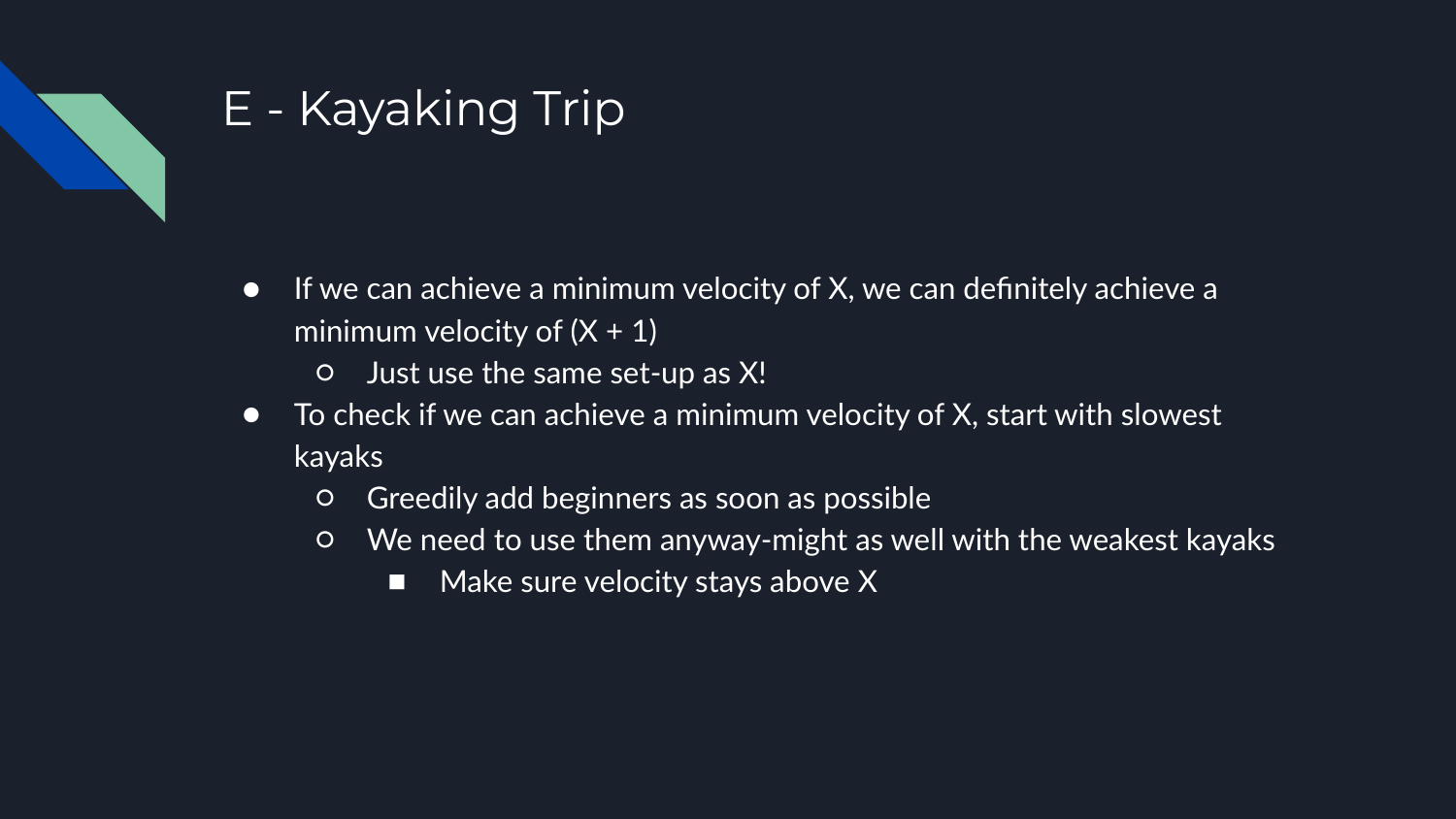

# E - Kayaking Trip
If we can achieve a minimum velocity of X, we can definitely achieve a minimum velocity of (X + 1)
Just use the same set-up as X!
To check if we can achieve a minimum velocity of X, start with slowest kayaks
Greedily add beginners as soon as possible
We need to use them anyway-might as well with the weakest kayaks
Make sure velocity stays above X